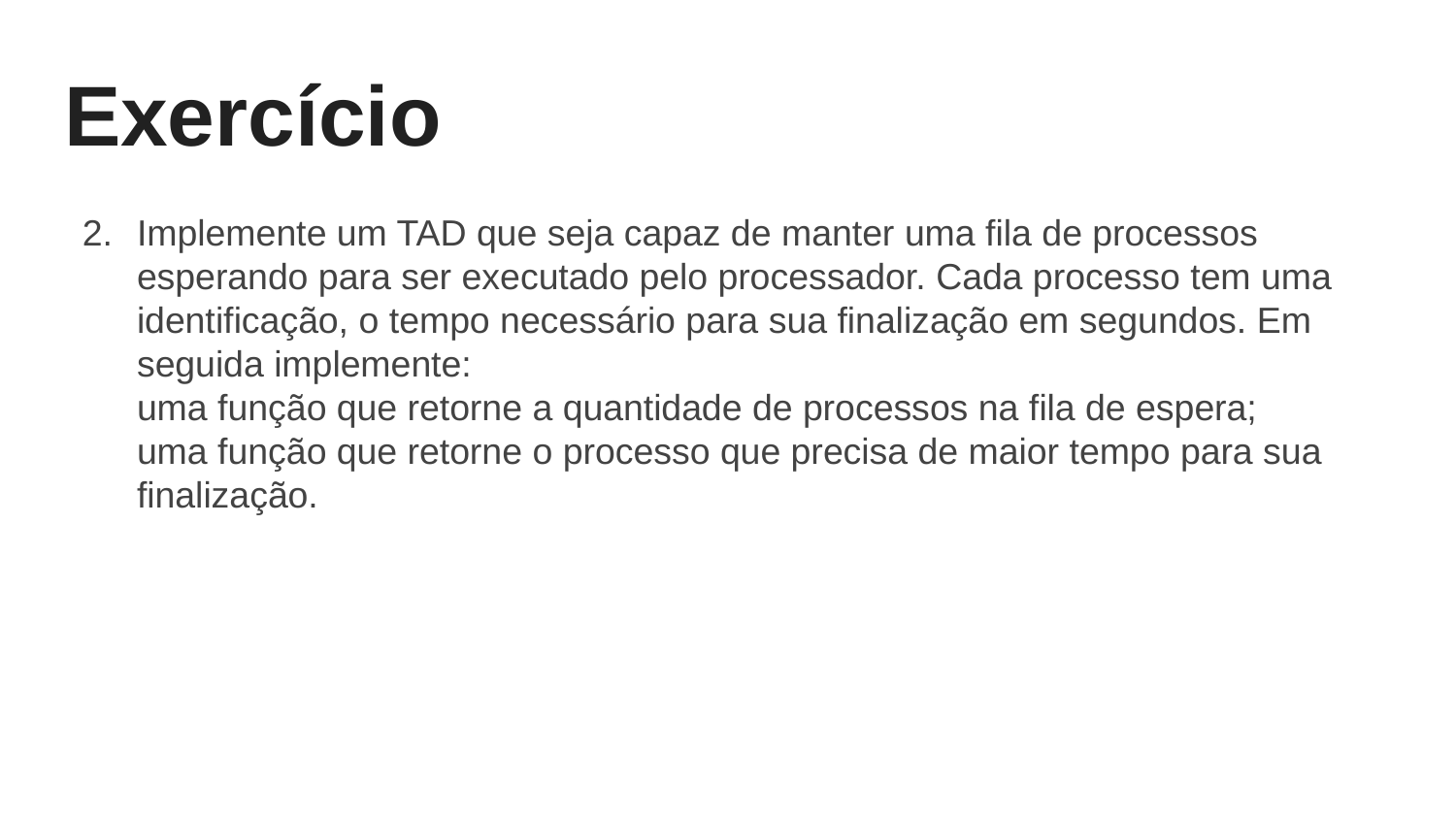

# Exercício
Implemente um TAD que seja capaz de manter uma fila de processos esperando para ser executado pelo processador. Cada processo tem uma identificação, o tempo necessário para sua finalização em segundos. Em seguida implemente:
uma função que retorne a quantidade de processos na fila de espera;
uma função que retorne o processo que precisa de maior tempo para sua finalização.